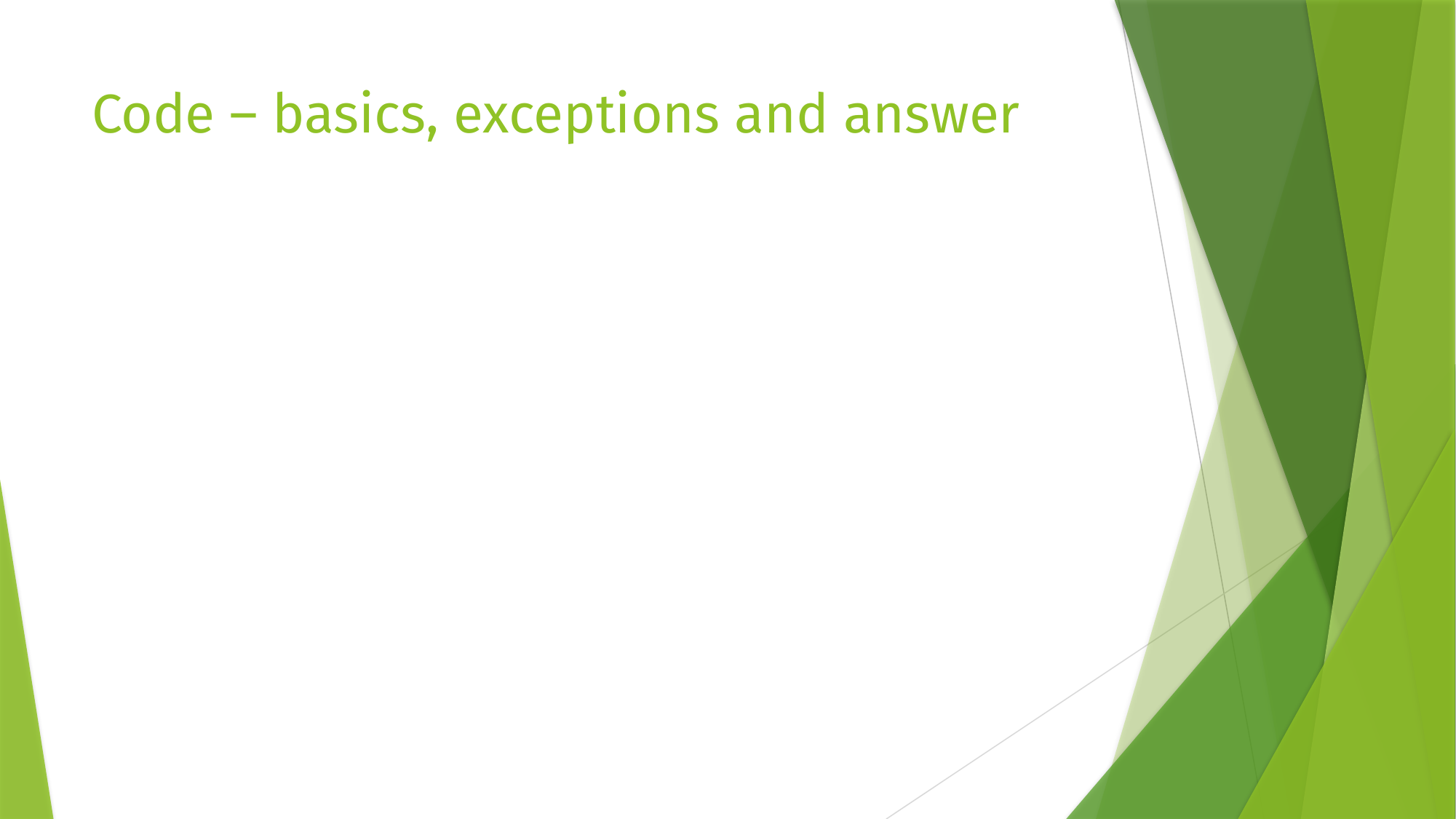

# Code – basics, exceptions and answer